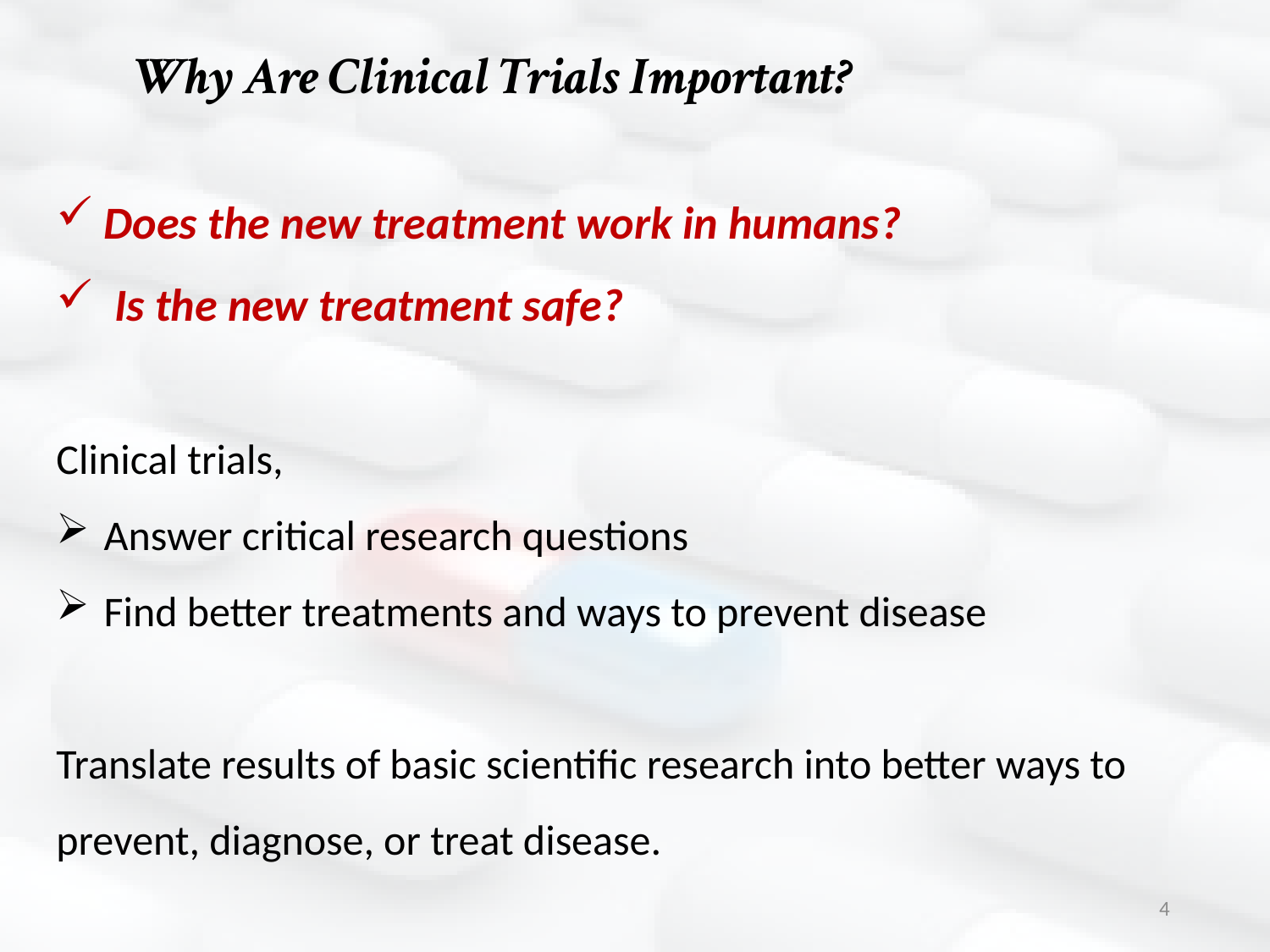

Why Are Clinical Trials Important?

Does the new treatment work in humans?
 Is the new treatment safe?

Clinical trials,
Answer critical research questions
Find better treatments and ways to prevent disease

Translate results of basic scientific research into better ways to prevent, diagnose, or treat disease.

4